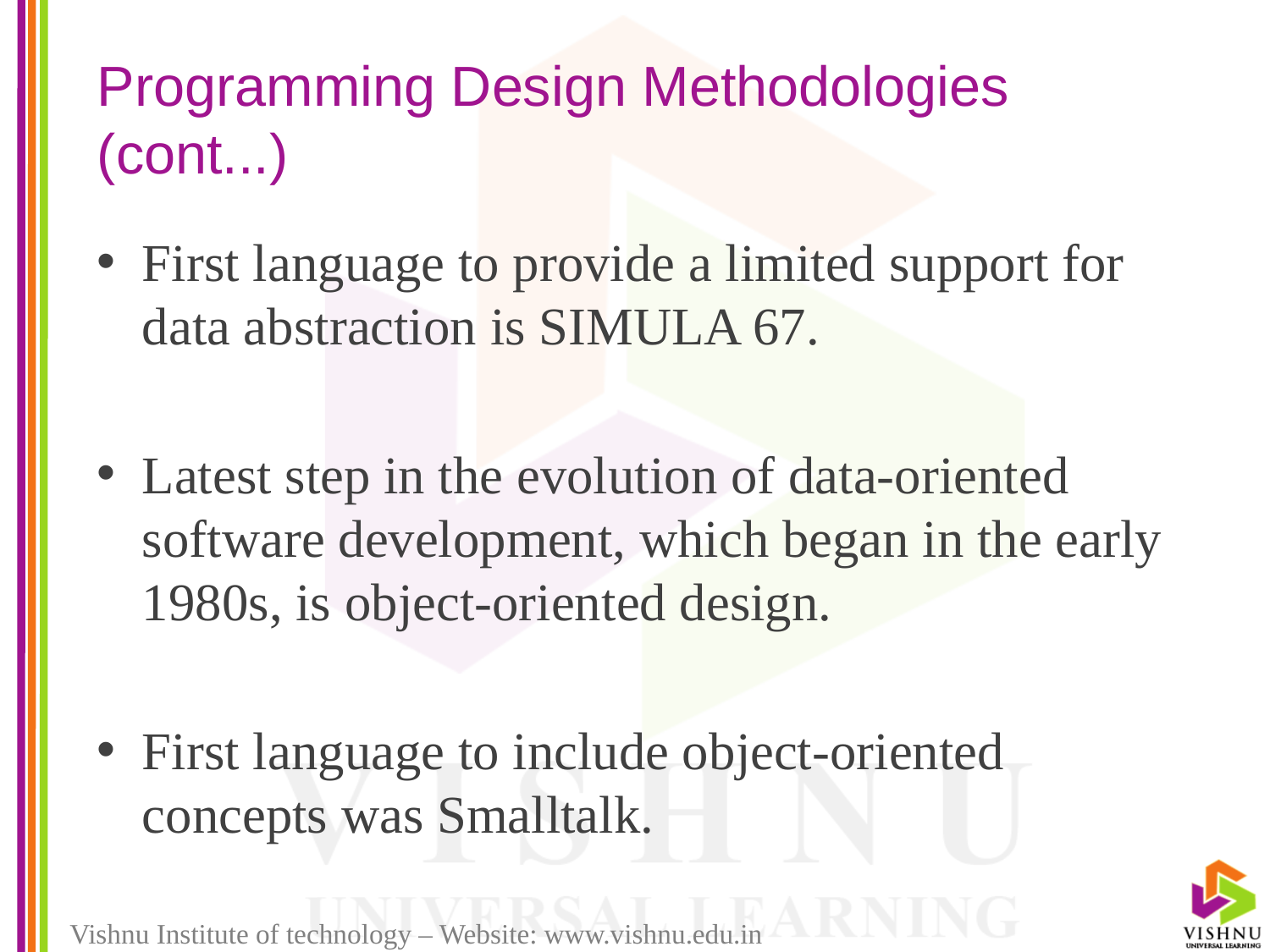

# Programming Design Methodologies (cont...)
First language to provide a limited support for data abstraction is SIMULA 67.

Latest step in the evolution of data-oriented software development, which began in the early 1980s, is object-oriented design.

First language to include object-oriented concepts was Smalltalk.